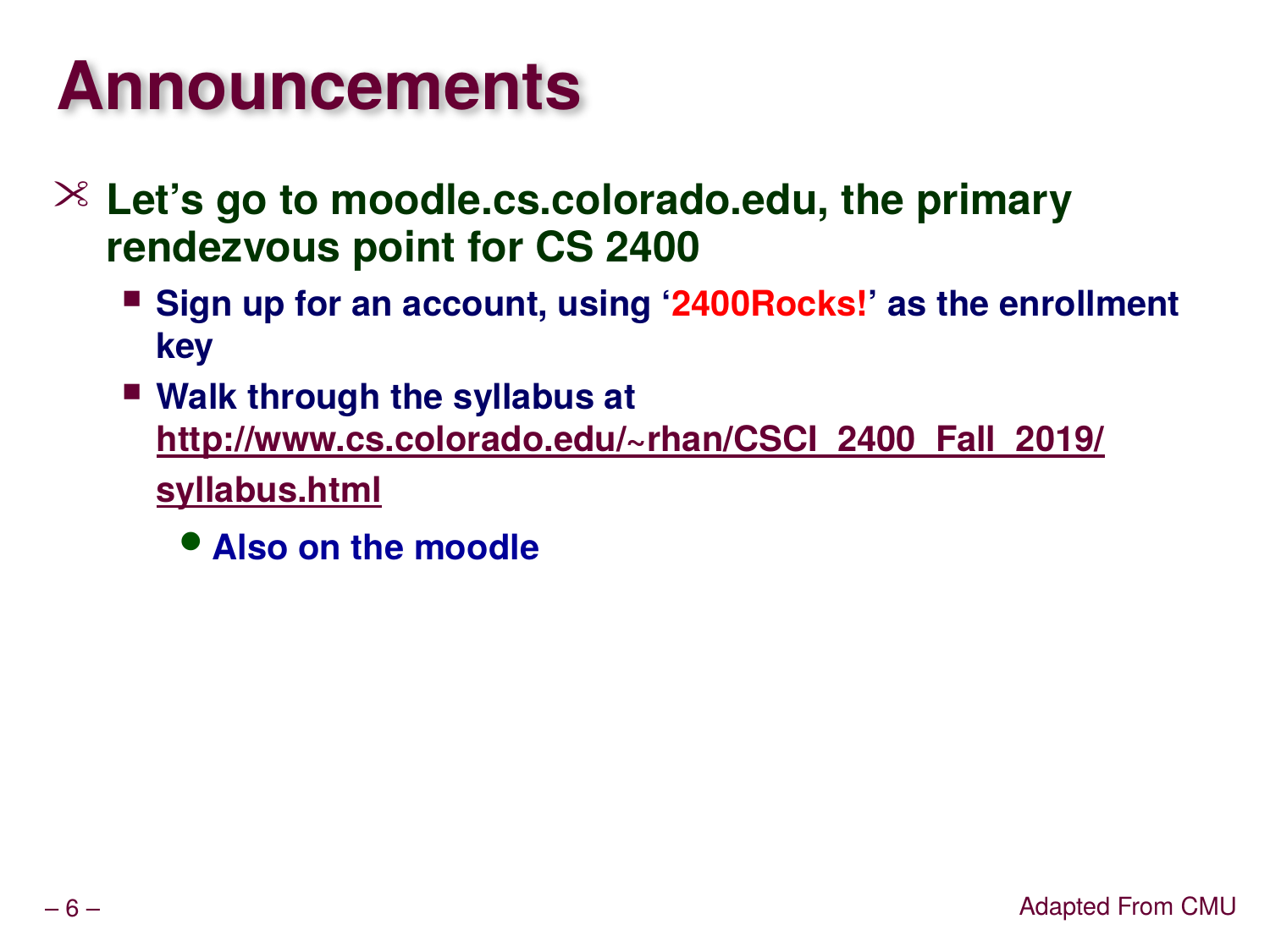

# Announcements
Let’s go to moodle.cs.colorado.edu, the primary rendezvous point for CS 2400
Sign up for an account, using ‘2400Rocks!’ as the enrollment key
Walk through the syllabus at http://www.cs.colorado.edu/~rhan/CSCI_2400_Fall_2019/syllabus.html
Also on the moodle